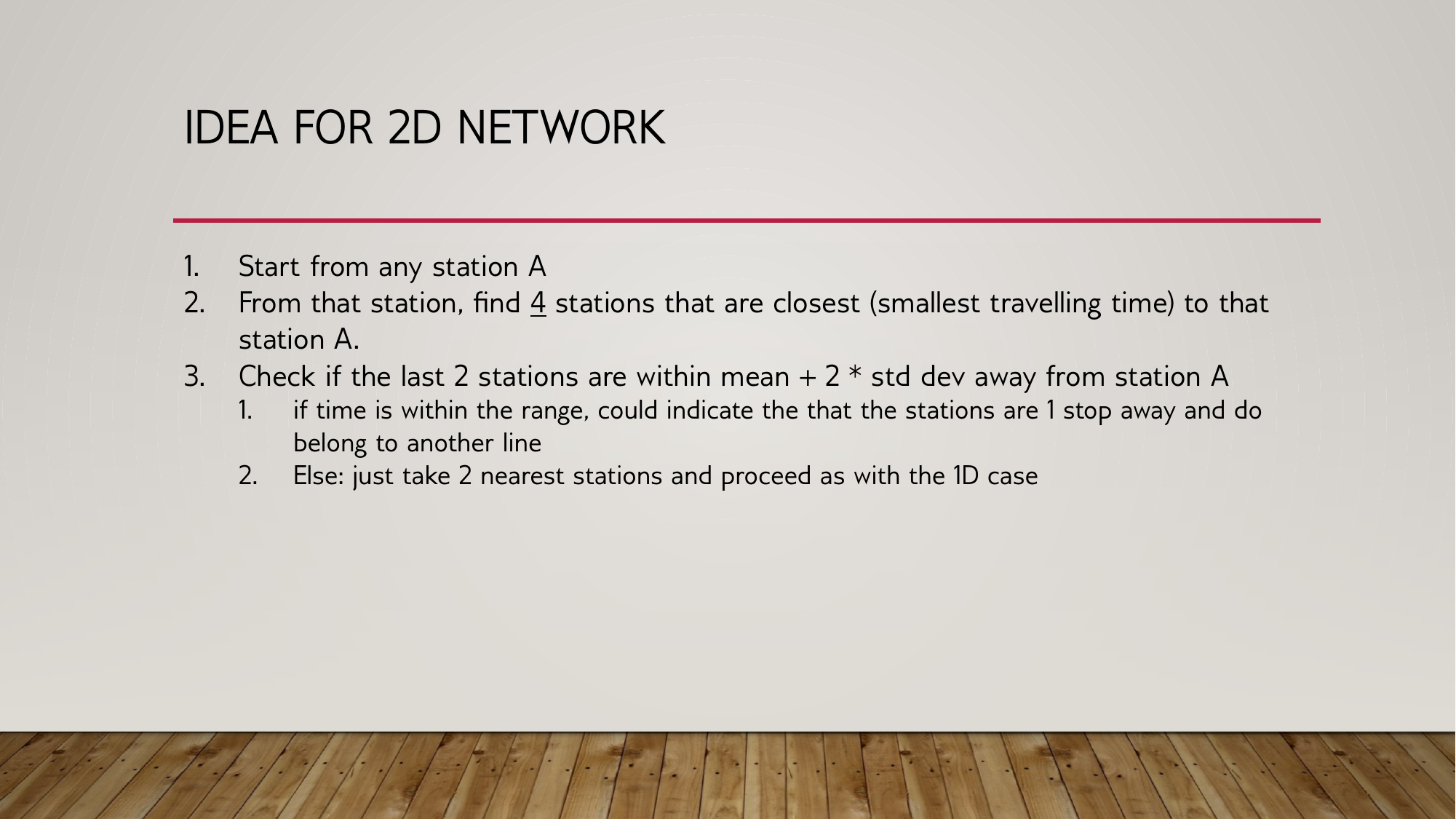

# Idea for 2d network
Start from any station A
From that station, find 4 stations that are closest (smallest travelling time) to that station A.
Check if the last 2 stations are within mean + 2 * std dev away from station A
if time is within the range, could indicate the that the stations are 1 stop away and do belong to another line
Else: just take 2 nearest stations and proceed as with the 1D case